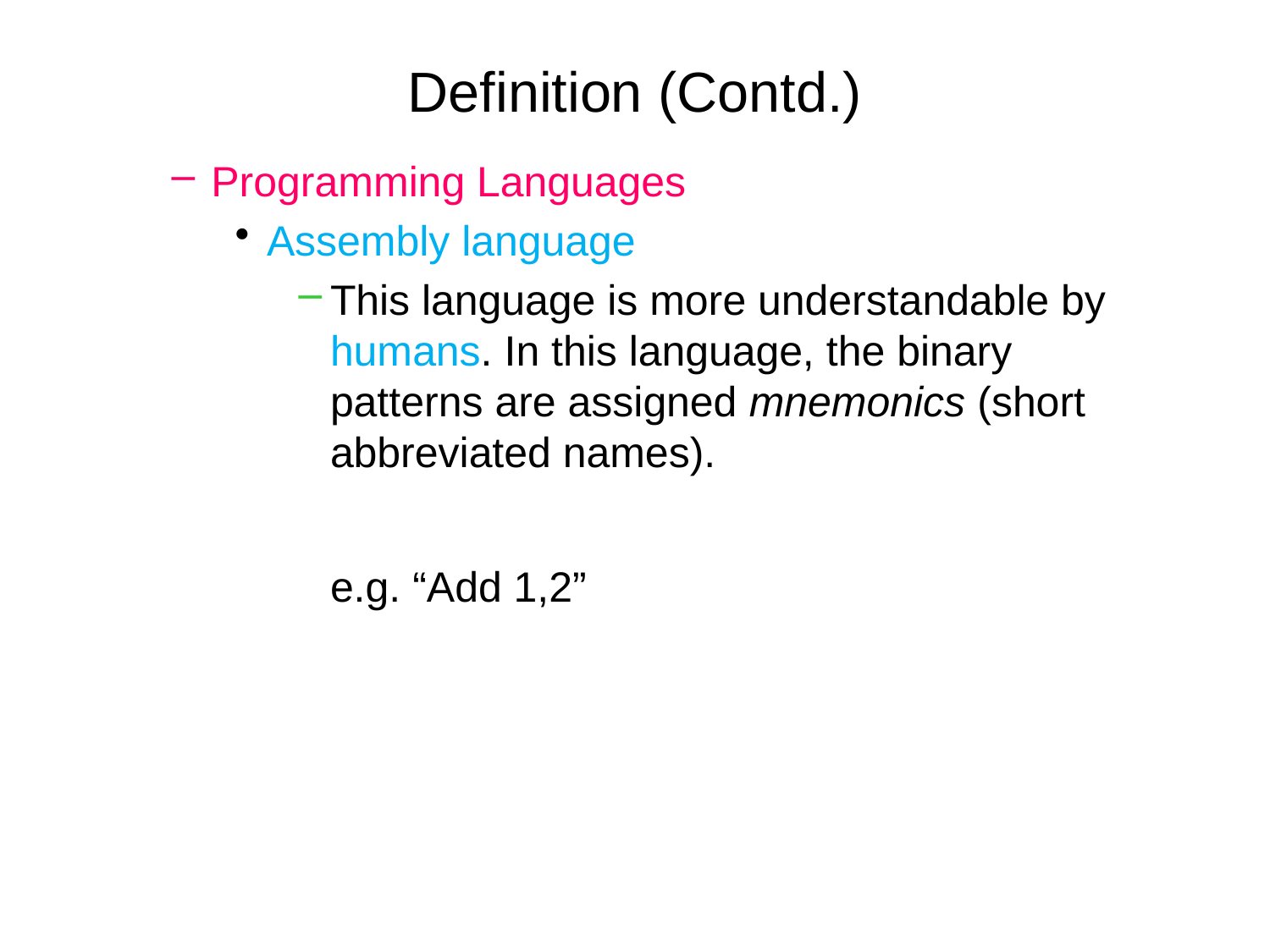

# Definition (Contd.)
Programming Languages
Assembly language
This language is more understandable by humans. In this language, the binary patterns are assigned mnemonics (short abbreviated names).

	e.g. “Add 1,2”
14